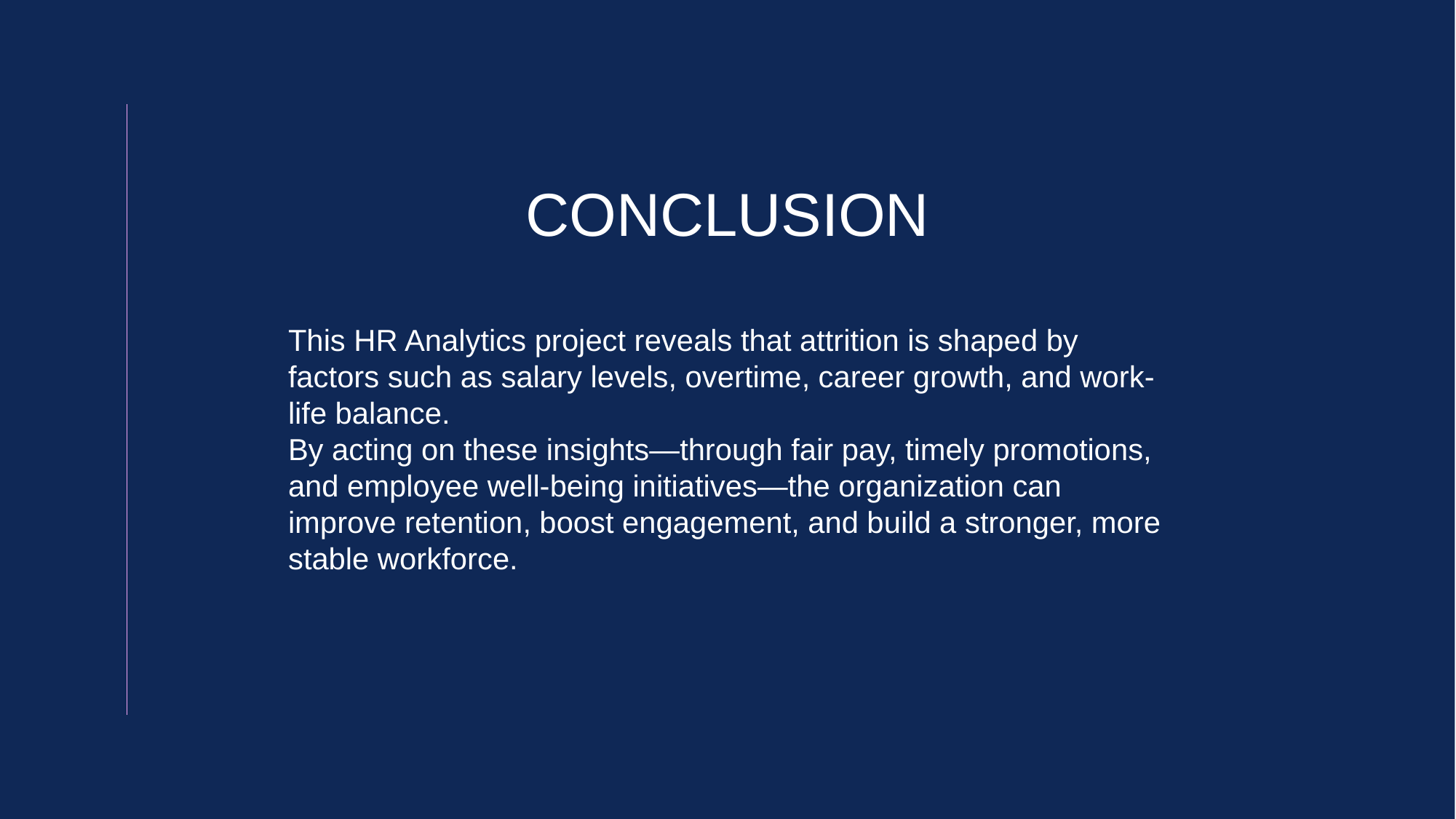

CONCLUSION

This HR Analytics project reveals that attrition is shaped by factors such as salary levels, overtime, career growth, and work-life balance.
By acting on these insights—through fair pay, timely promotions, and employee well-being initiatives—the organization can improve retention, boost engagement, and build a stronger, more stable workforce.